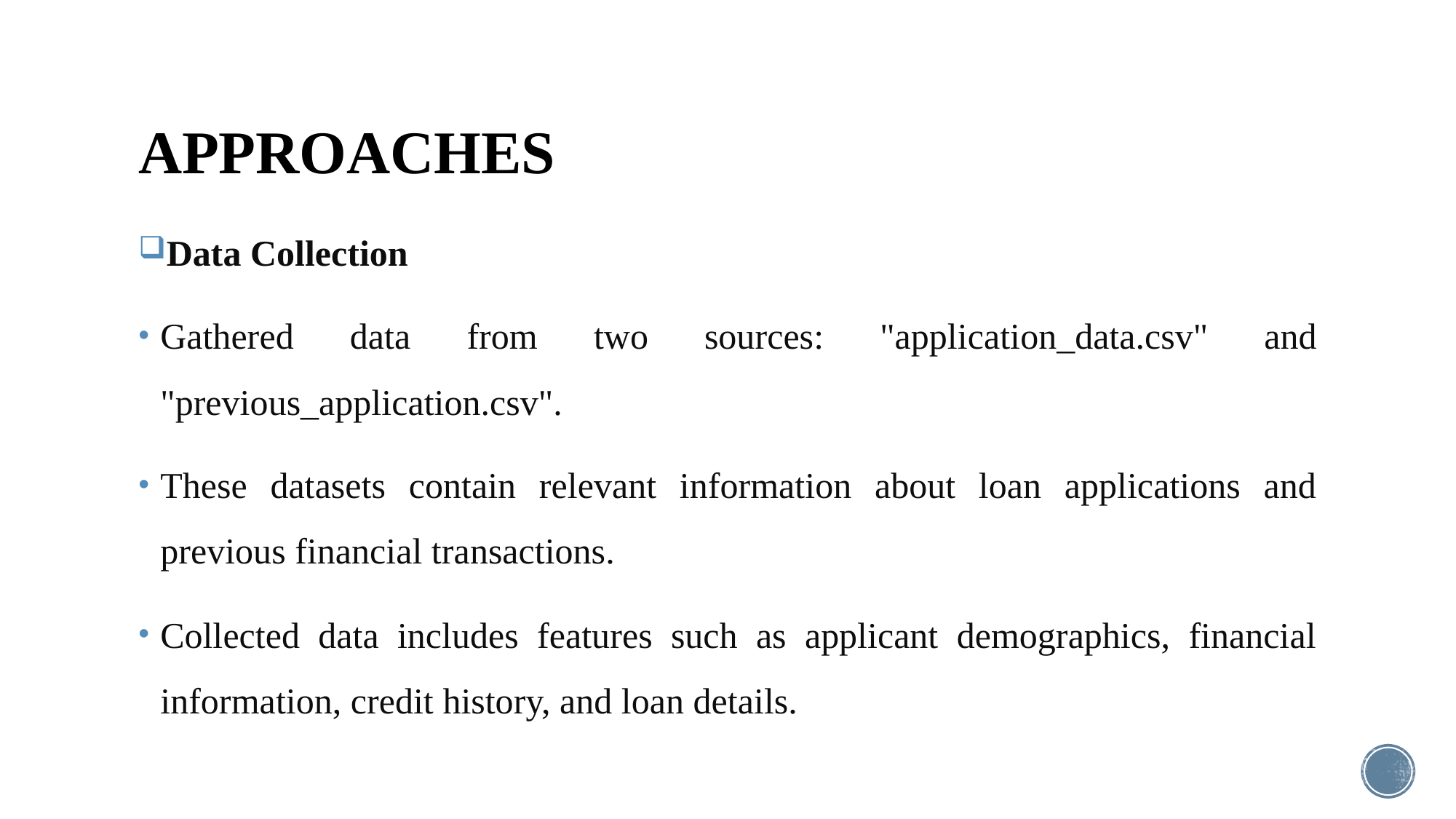

# APPROACHES
Data Collection
Gathered data from two sources: "application_data.csv" and "previous_application.csv".
These datasets contain relevant information about loan applications and previous financial transactions.
Collected data includes features such as applicant demographics, financial information, credit history, and loan details.